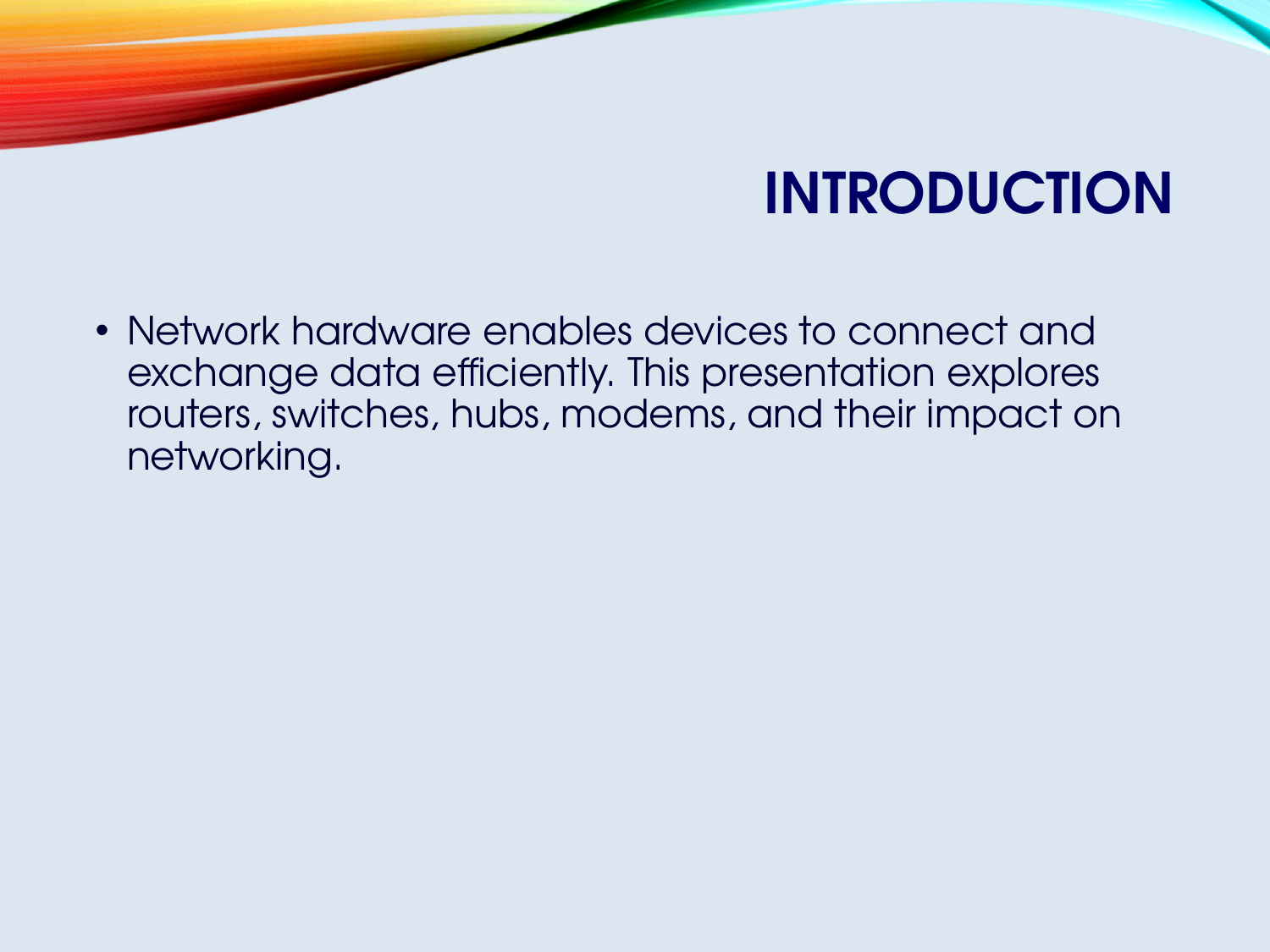

# Introduction
Network hardware enables devices to connect and exchange data efficiently. This presentation explores routers, switches, hubs, modems, and their impact on networking.